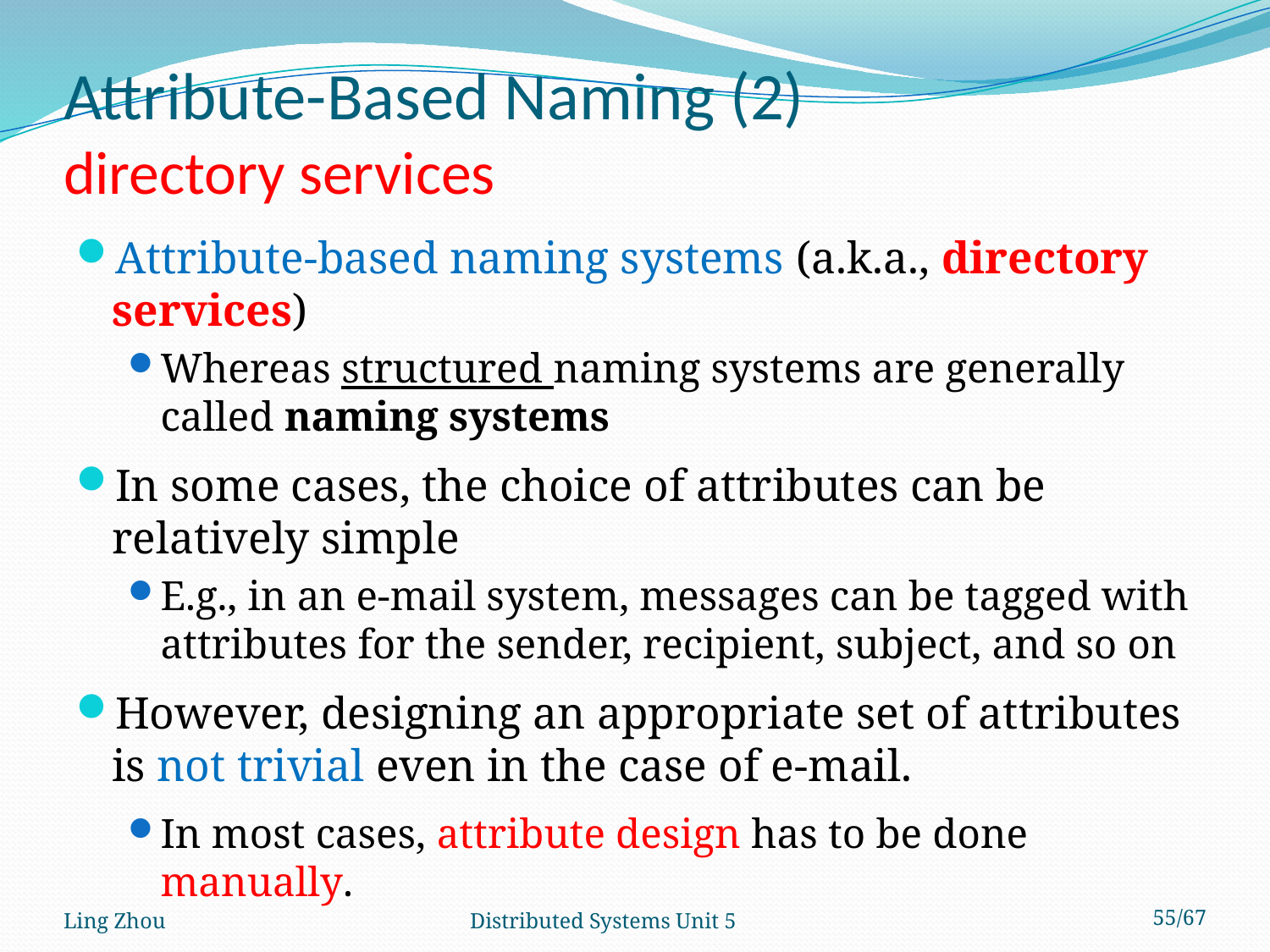

# Attribute-Based Naming (2) directory services
Attribute-based naming systems (a.k.a., directory services)
Whereas structured naming systems are generally called naming systems
In some cases, the choice of attributes can be relatively simple
E.g., in an e-mail system, messages can be tagged with attributes for the sender, recipient, subject, and so on
However, designing an appropriate set of attributes is not trivial even in the case of e-mail.
In most cases, attribute design has to be done manually.
Ling Zhou
Distributed Systems Unit 5
55/67